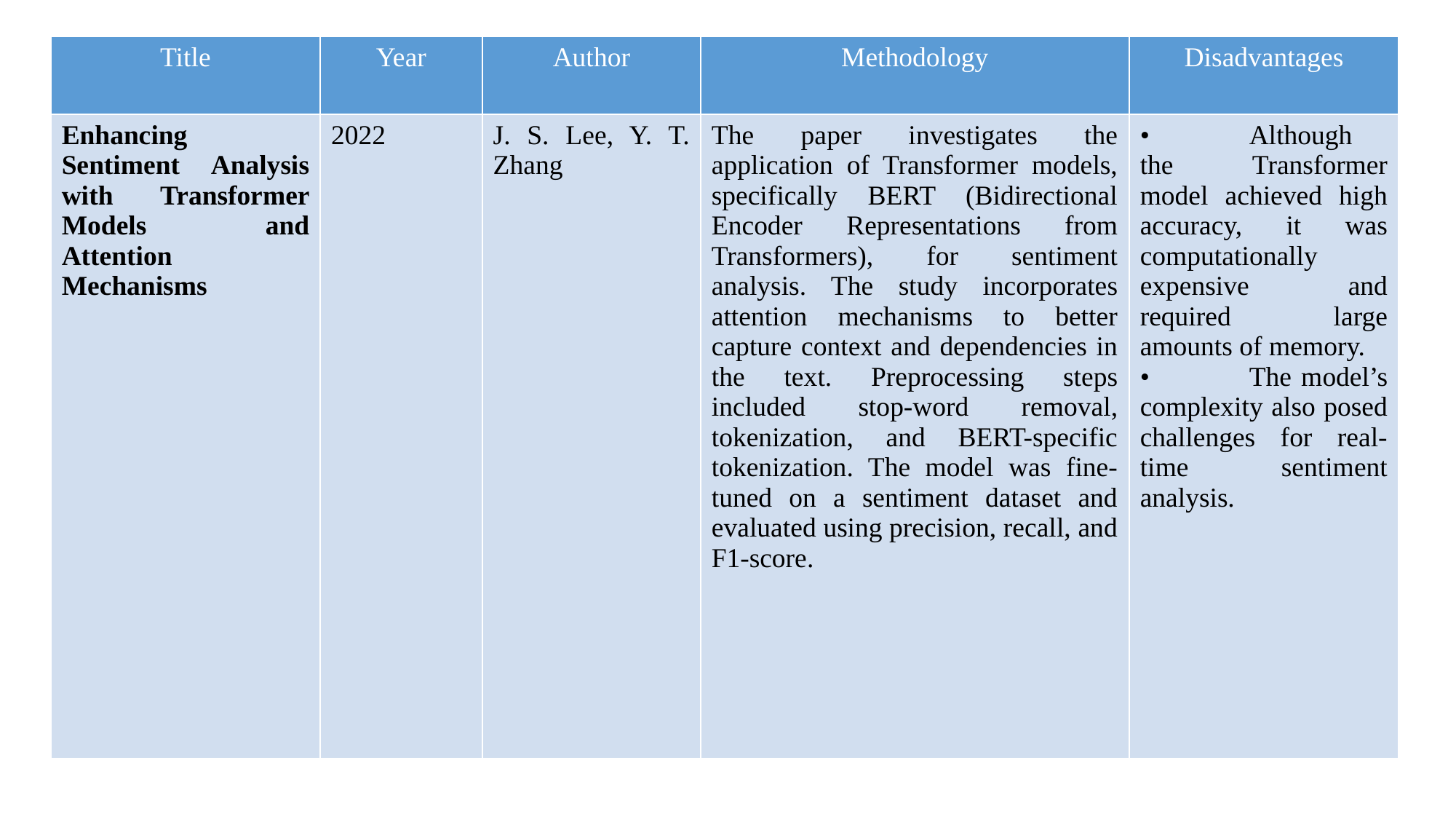

| Title | Year | Author | Methodology | Disadvantages |
| --- | --- | --- | --- | --- |
| Enhancing Sentiment Analysis with Transformer Models and Attention Mechanisms | 2022 | J. S. Lee, Y. T. Zhang | The paper investigates the application of Transformer models, specifically BERT (Bidirectional Encoder Representations from Transformers), for sentiment analysis. The study incorporates attention mechanisms to better capture context and dependencies in the text. Preprocessing steps included stop-word removal, tokenization, and BERT-specific tokenization. The model was fine-tuned on a sentiment dataset and evaluated using precision, recall, and F1-score. | • Although the Transformer model achieved high accuracy, it was computationally expensive and required large amounts of memory. • The model’s complexity also posed challenges for real-time sentiment analysis. |